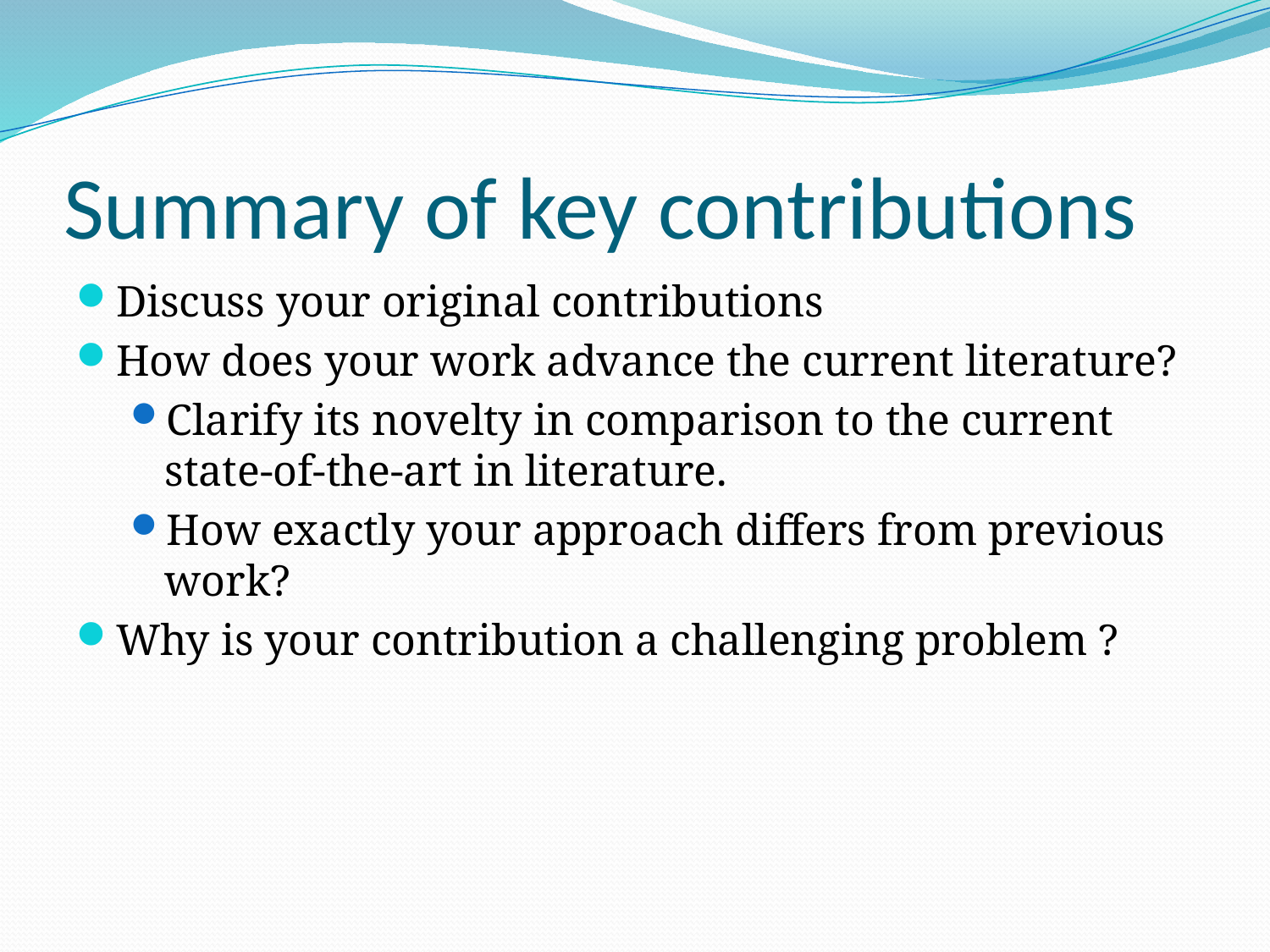

# Summary of key contributions
Discuss your original contributions
How does your work advance the current literature?
Clarify its novelty in comparison to the current state-of-the-art in literature.
How exactly your approach differs from previous work?
Why is your contribution a challenging problem ?